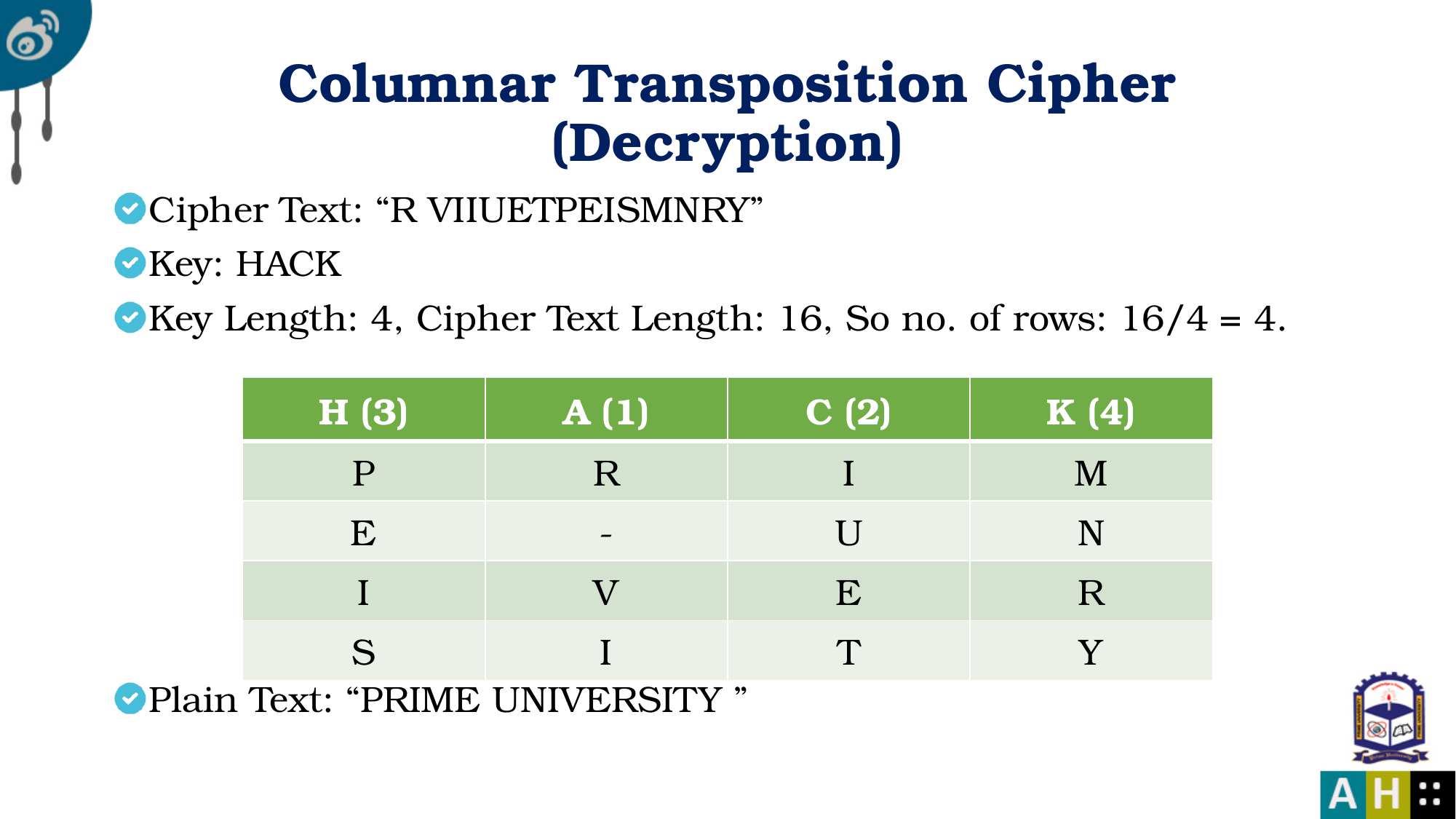

# Columnar Transposition Cipher (Decryption)
Cipher Text: “R VIIUETPEISMNRY”
Key: HACK
Key Length: 4, Cipher Text Length: 16, So no. of rows: 16/4 = 4.

Plain Text: “PRIME UNIVERSITY ”

| H (3) | A (1) | C (2) | K (4) |
| --- | --- | --- | --- |
| P | R | I | M |
| E | - | U | N |
| I | V | E | R |
| S | I | T | Y |